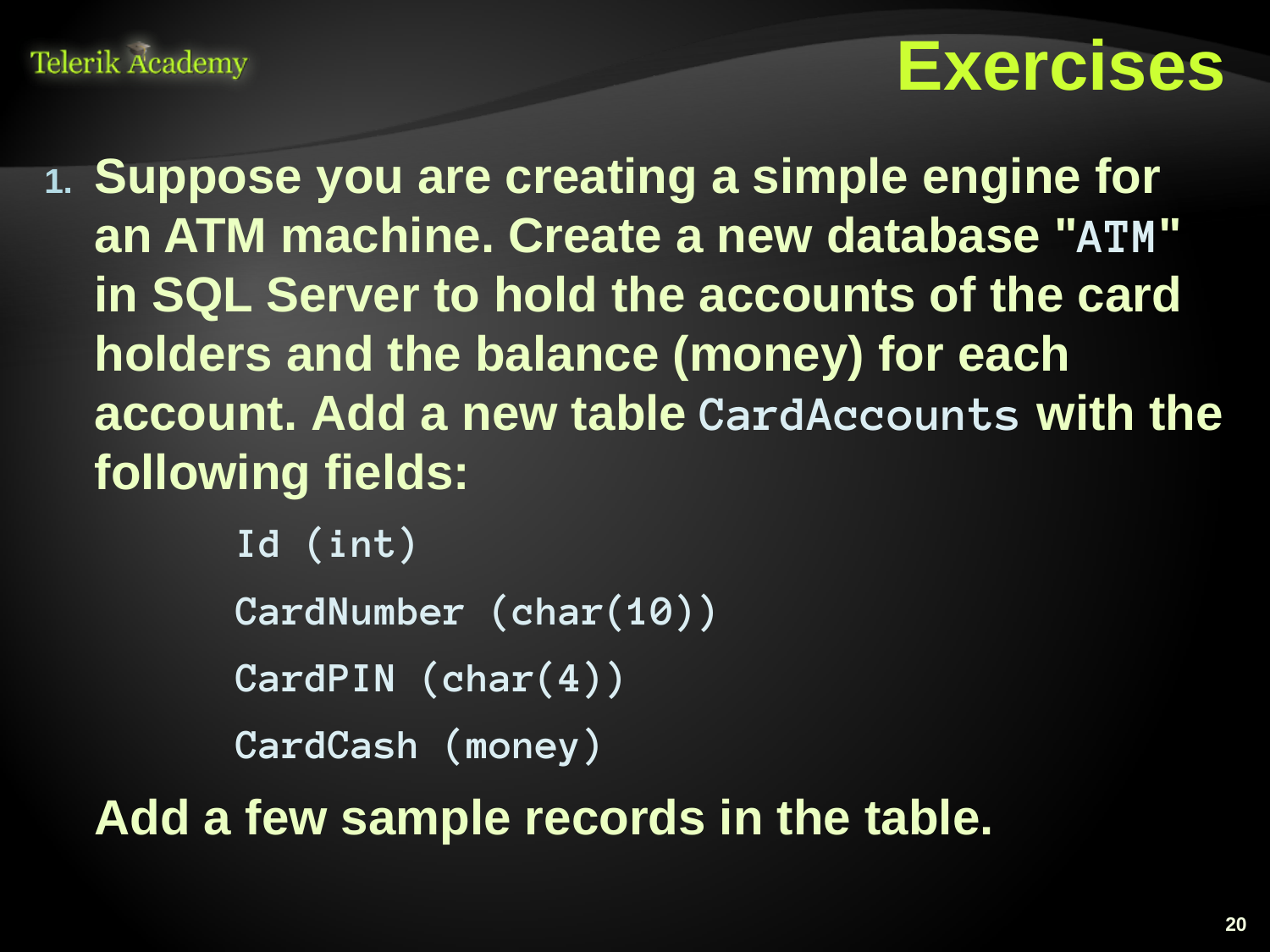

# Exercises
Suppose you are creating a simple engine for an ATM machine. Create a new database "ATM" in SQL Server to hold the accounts of the card holders and the balance (money) for each account. Add a new table CardAccounts with the following fields:
	Id (int)
	CardNumber (char(10))
	CardPIN (char(4))
	CardCash (money)
Add a few sample records in the table.
20